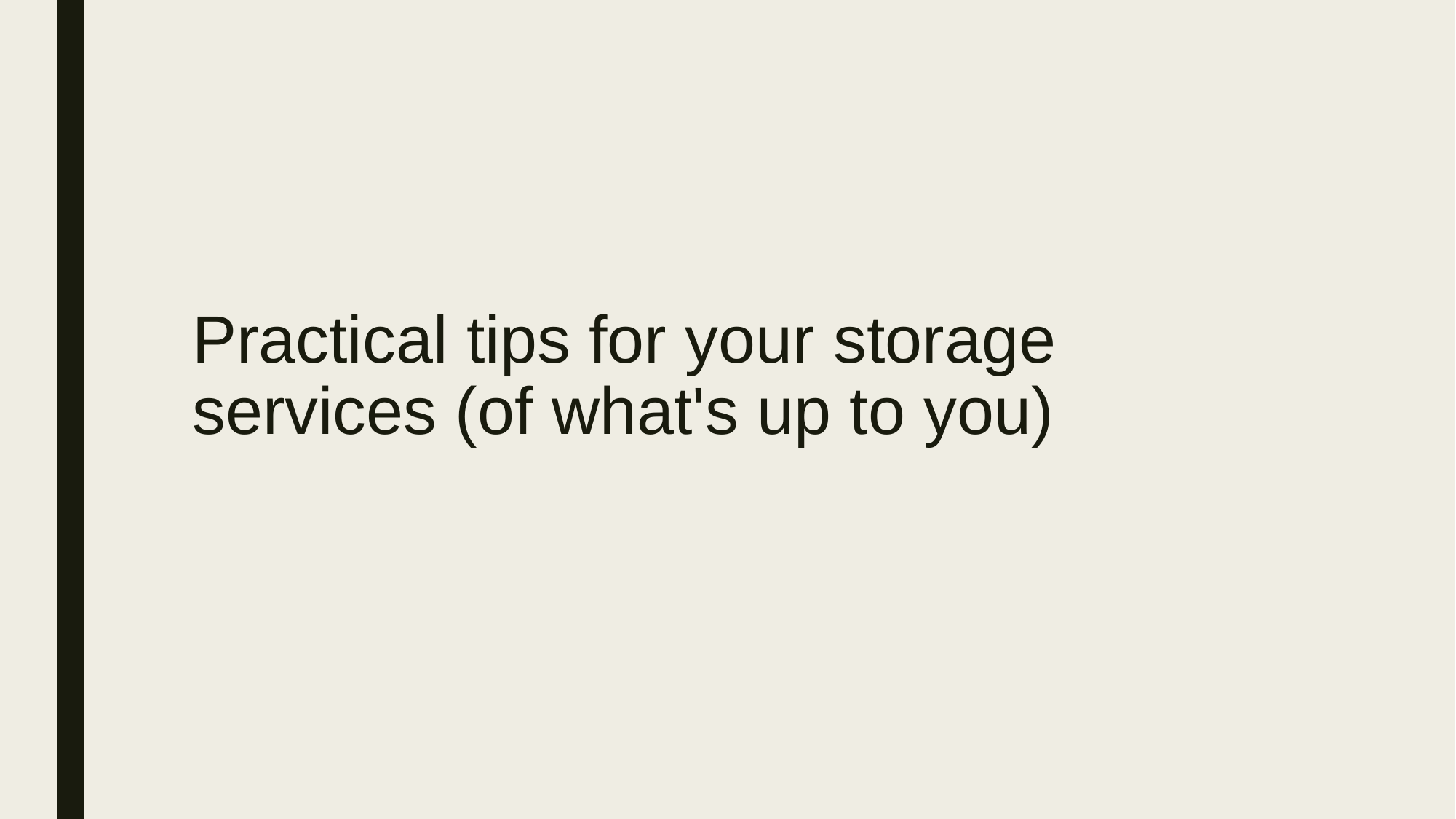

# Practical tips for your storage services (of what's up to you)